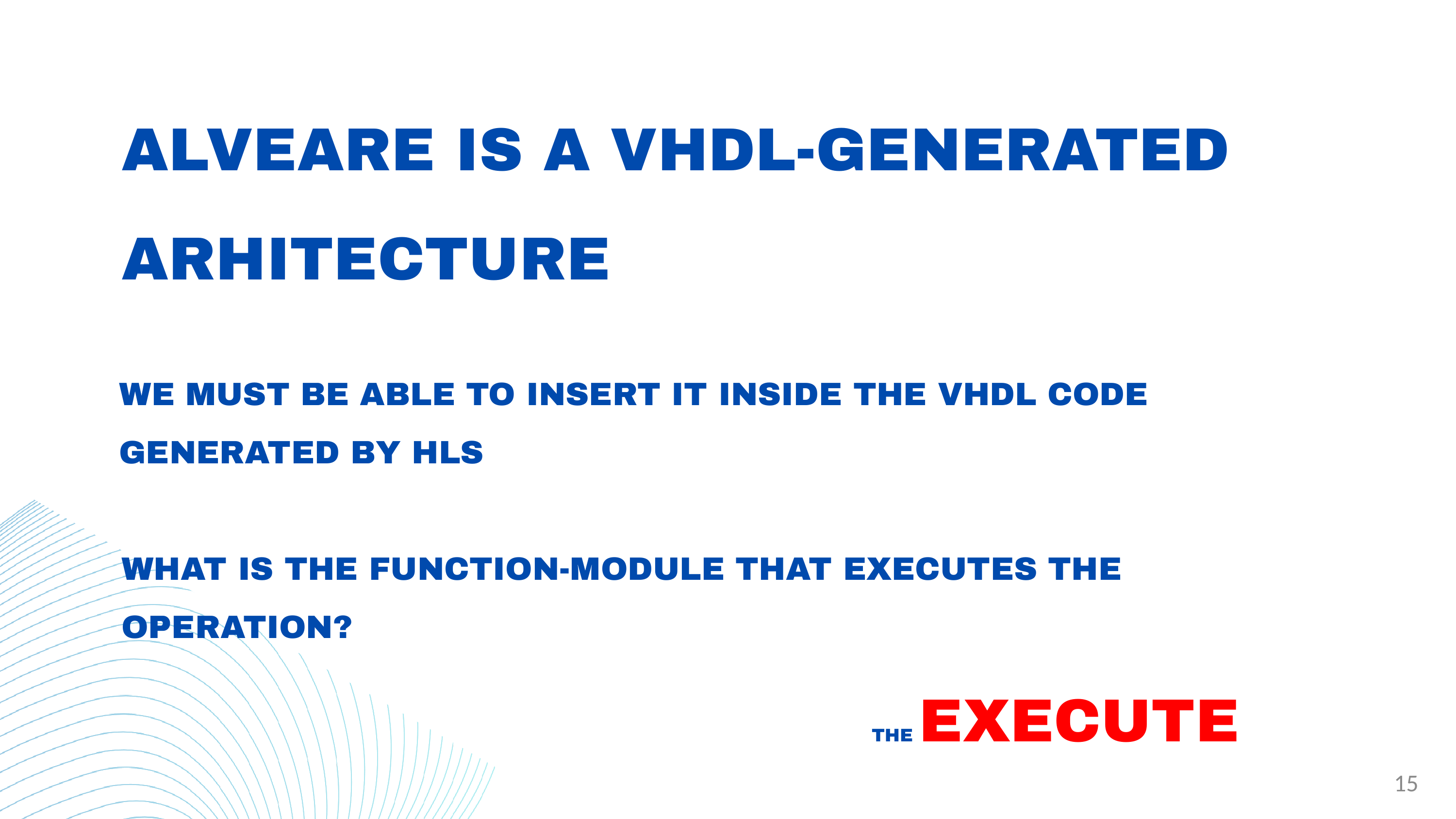

ALVEARE IS A VHDL-GENERATED ARHITECTURE
WE MUST BE ABLE TO INSERT IT INSIDE THE VHDL CODE GENERATED BY HLS
WHAT IS THE FUNCTION-MODULE THAT EXECUTES THE OPERATION?

THE EXECUTE
15